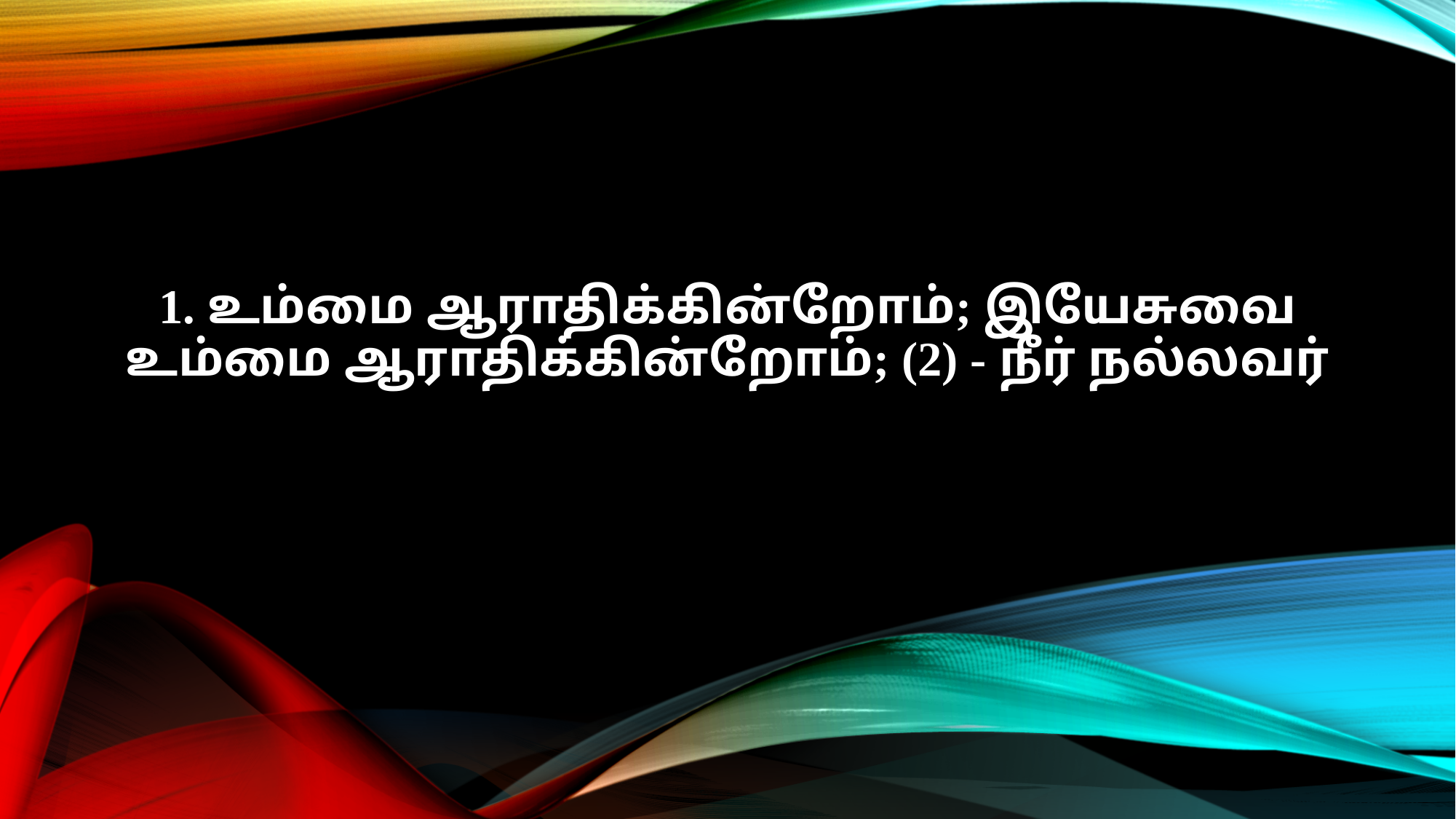

1. உம்மை ஆராதிக்கின்றோம்; இயேசுவை
உம்மை ஆராதிக்கின்றோம்; (2) - நீர் நல்லவர்